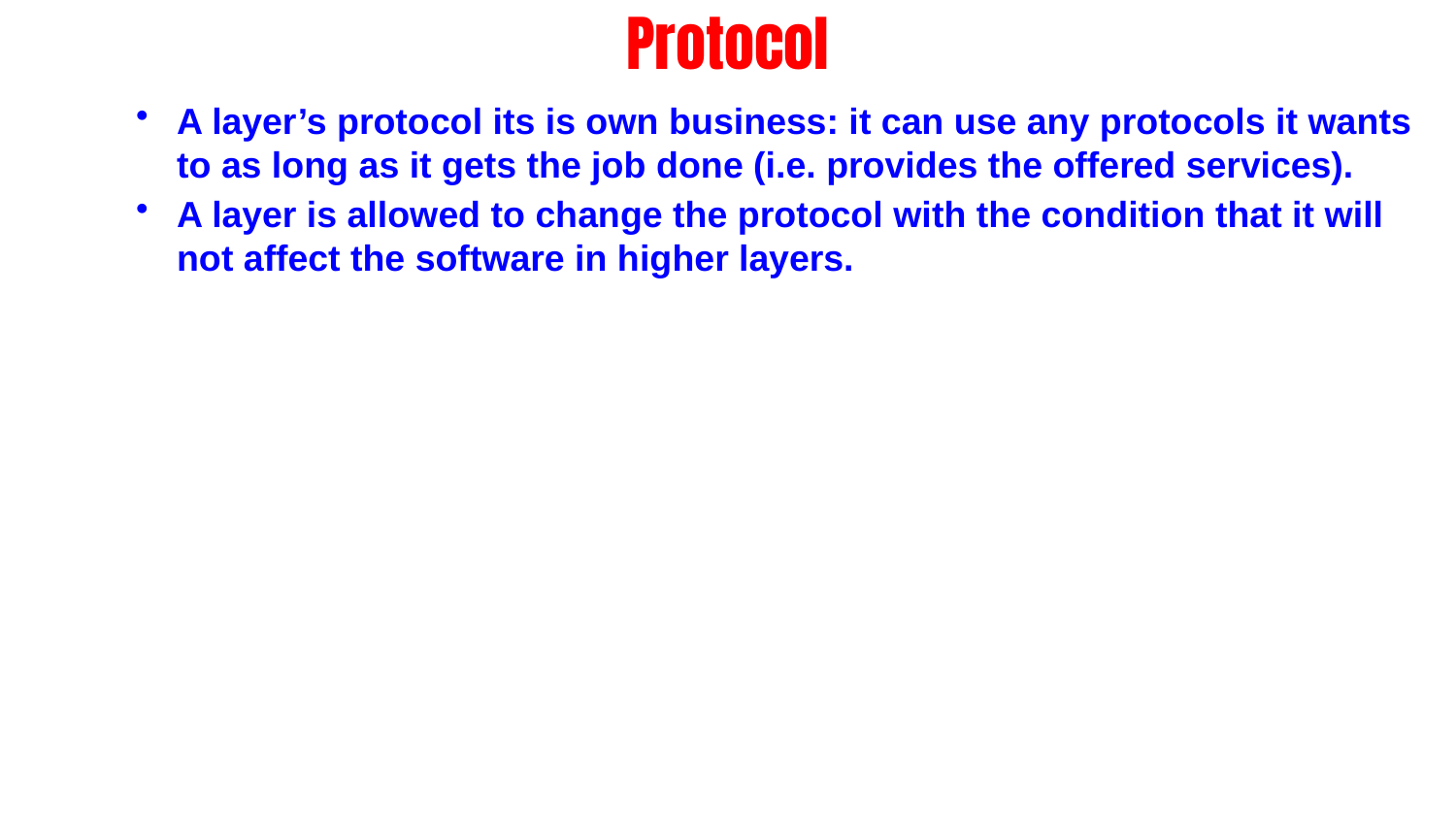

# Protocol
A layer’s protocol its is own business: it can use any protocols it wants to as long as it gets the job done (i.e. provides the offered services).
A layer is allowed to change the protocol with the condition that it will not affect the software in higher layers.